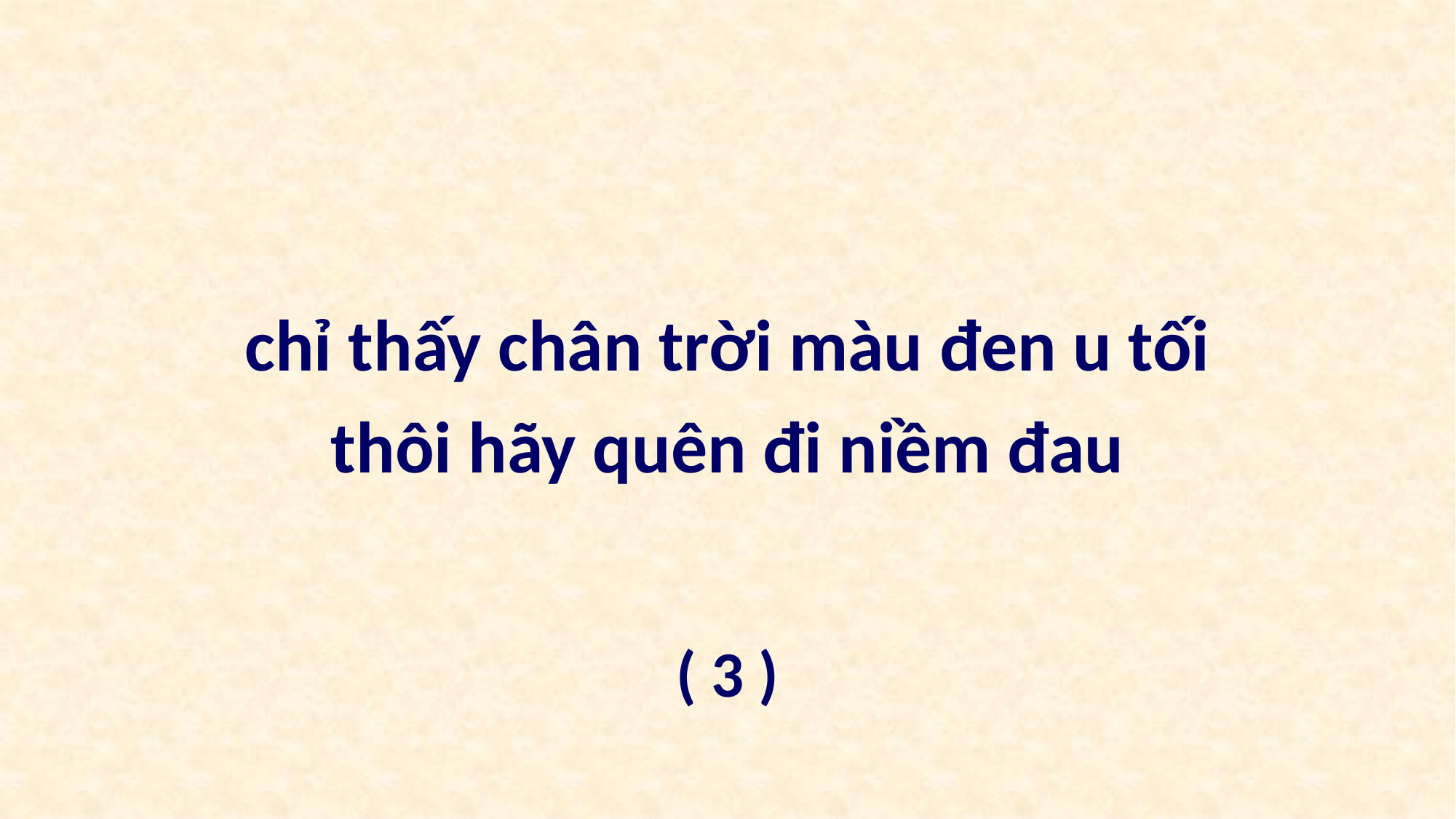

chỉ thấy chân trời màu đen u tối
thôi hãy quên đi niềm đau
( 3 )